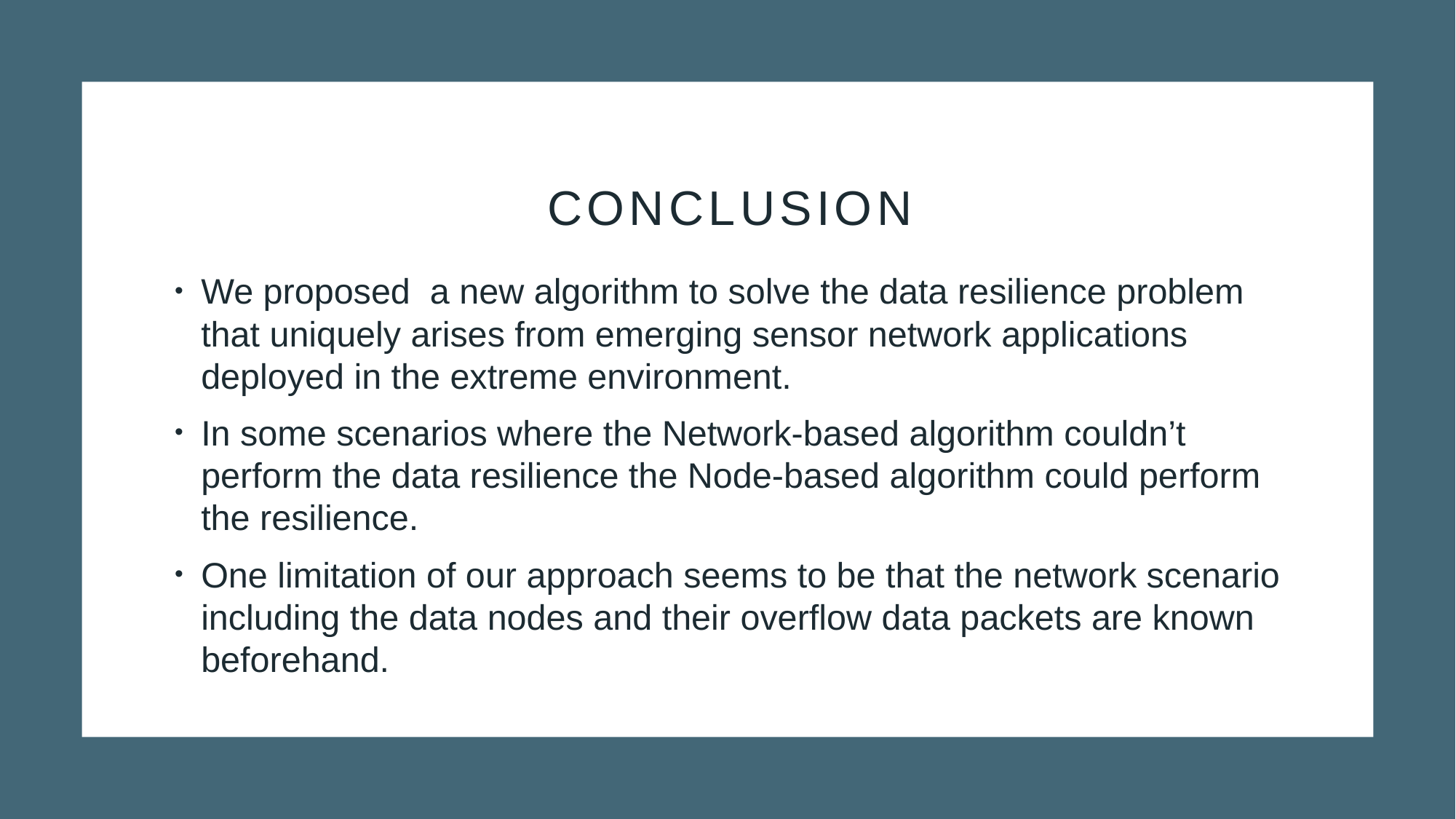

# Conclusion
We proposed  a new algorithm to solve the data resilience problem that uniquely arises from emerging sensor network applications deployed in the extreme environment.
In some scenarios where the Network-based algorithm couldn’t perform the data resilience the Node-based algorithm could perform the resilience.
One limitation of our approach seems to be that the network scenario including the data nodes and their overflow data packets are known beforehand.